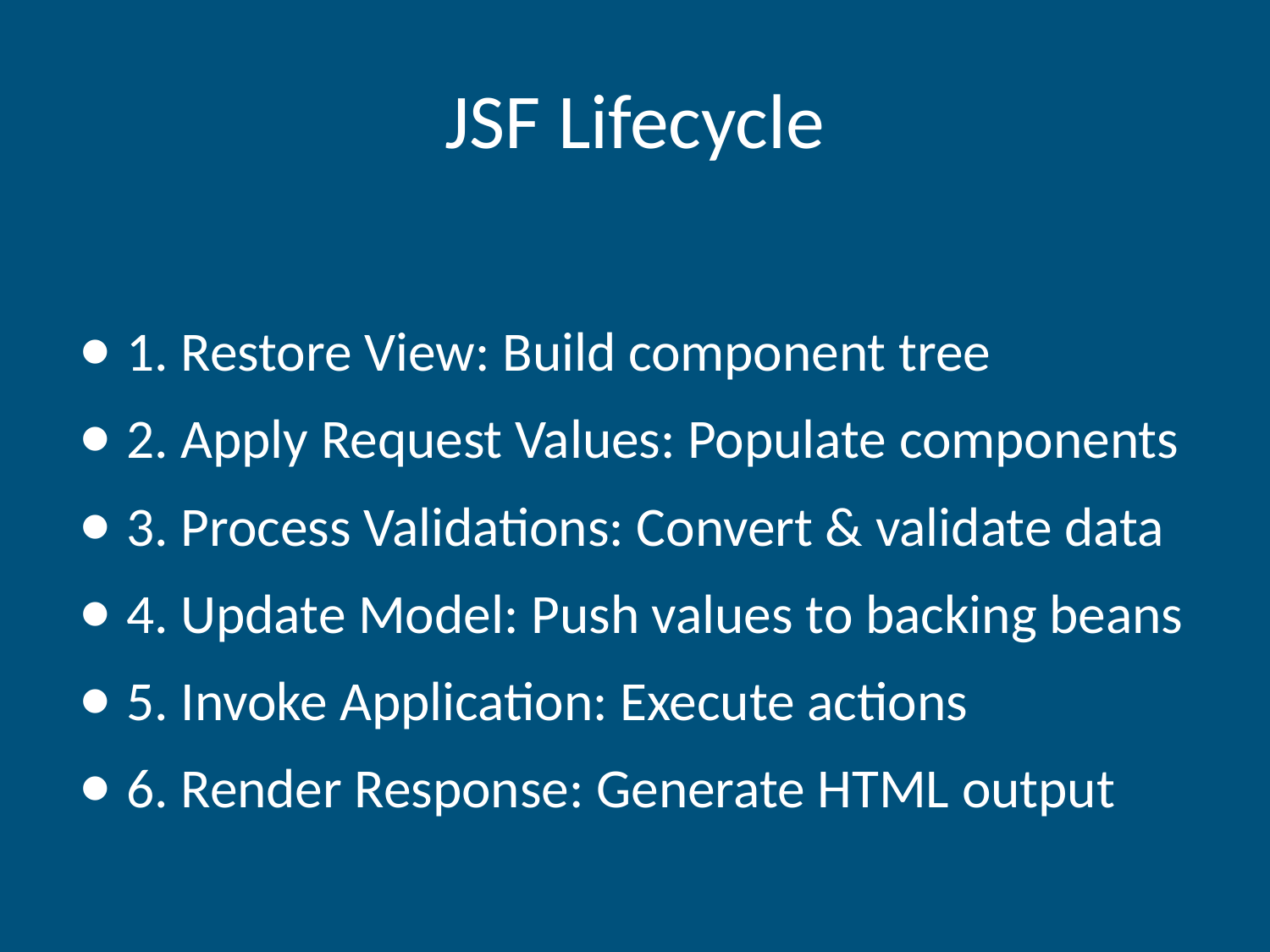

# JSF Lifecycle

1. Restore View: Build component tree
2. Apply Request Values: Populate components
3. Process Validations: Convert & validate data
4. Update Model: Push values to backing beans
5. Invoke Application: Execute actions
6. Render Response: Generate HTML output